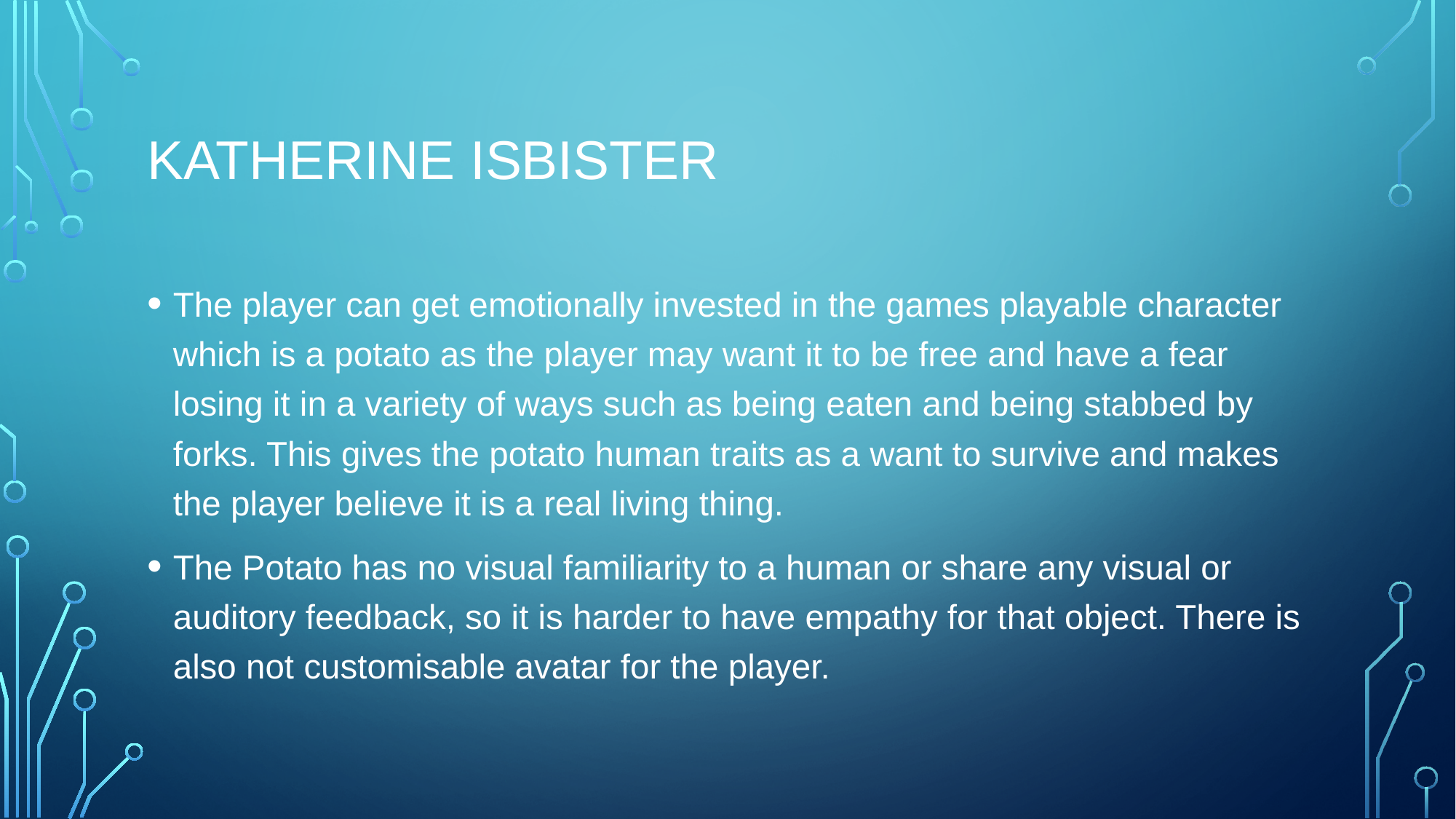

# Katherine Isbister
The player can get emotionally invested in the games playable character which is a potato as the player may want it to be free and have a fear losing it in a variety of ways such as being eaten and being stabbed by forks. This gives the potato human traits as a want to survive and makes the player believe it is a real living thing.
The Potato has no visual familiarity to a human or share any visual or auditory feedback, so it is harder to have empathy for that object. There is also not customisable avatar for the player.